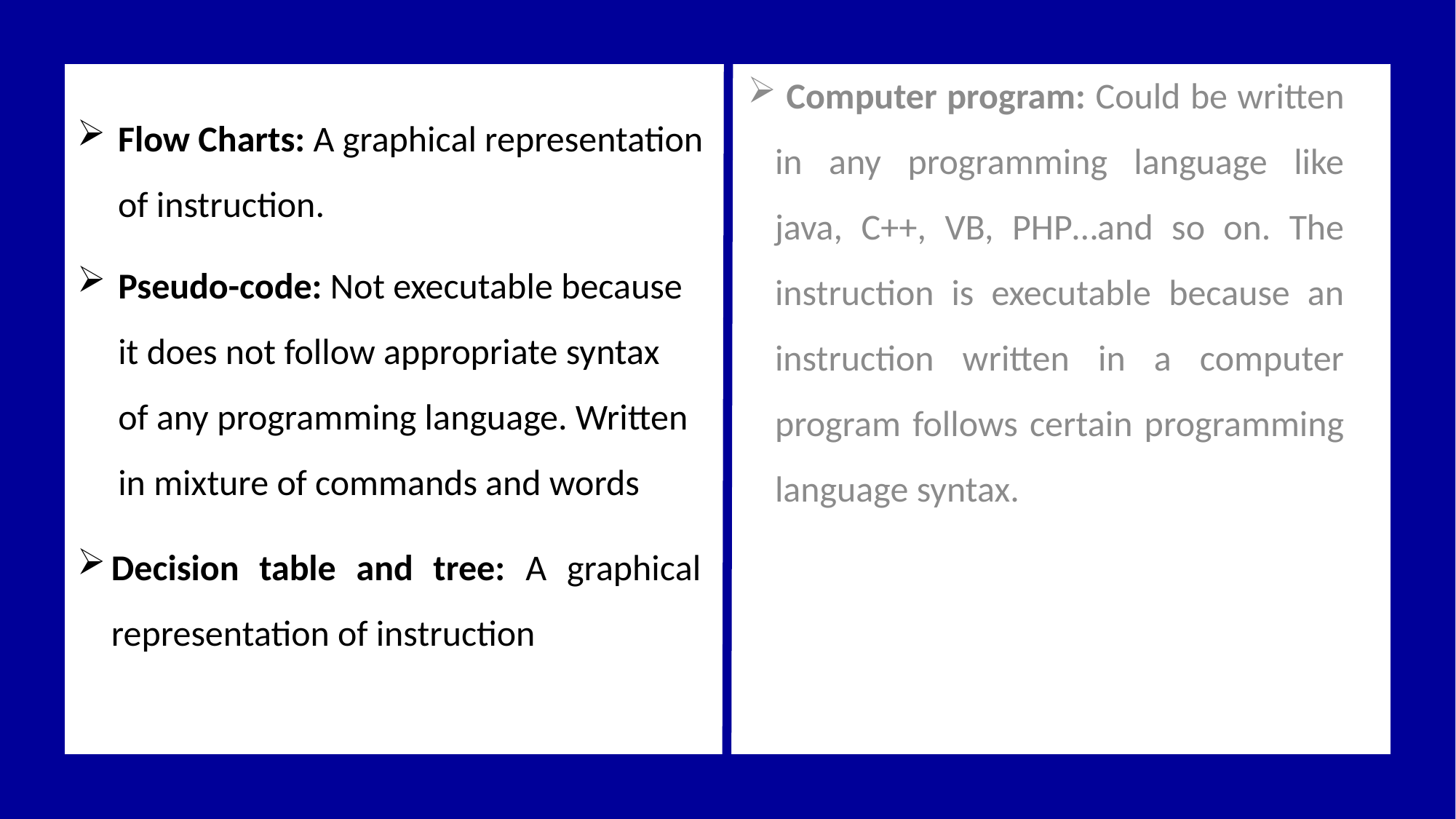

Computer program: Could be written in any programming language like java, C++, VB, PHP…and so on. The instruction is executable because an instruction written in a computer program follows certain programming language syntax.

Flow Charts: A graphical representation of instruction.
Pseudo-code: Not executable because it does not follow appropriate syntax of any programming language. Written in mixture of commands and words
Decision table and tree: A graphical representation of instruction